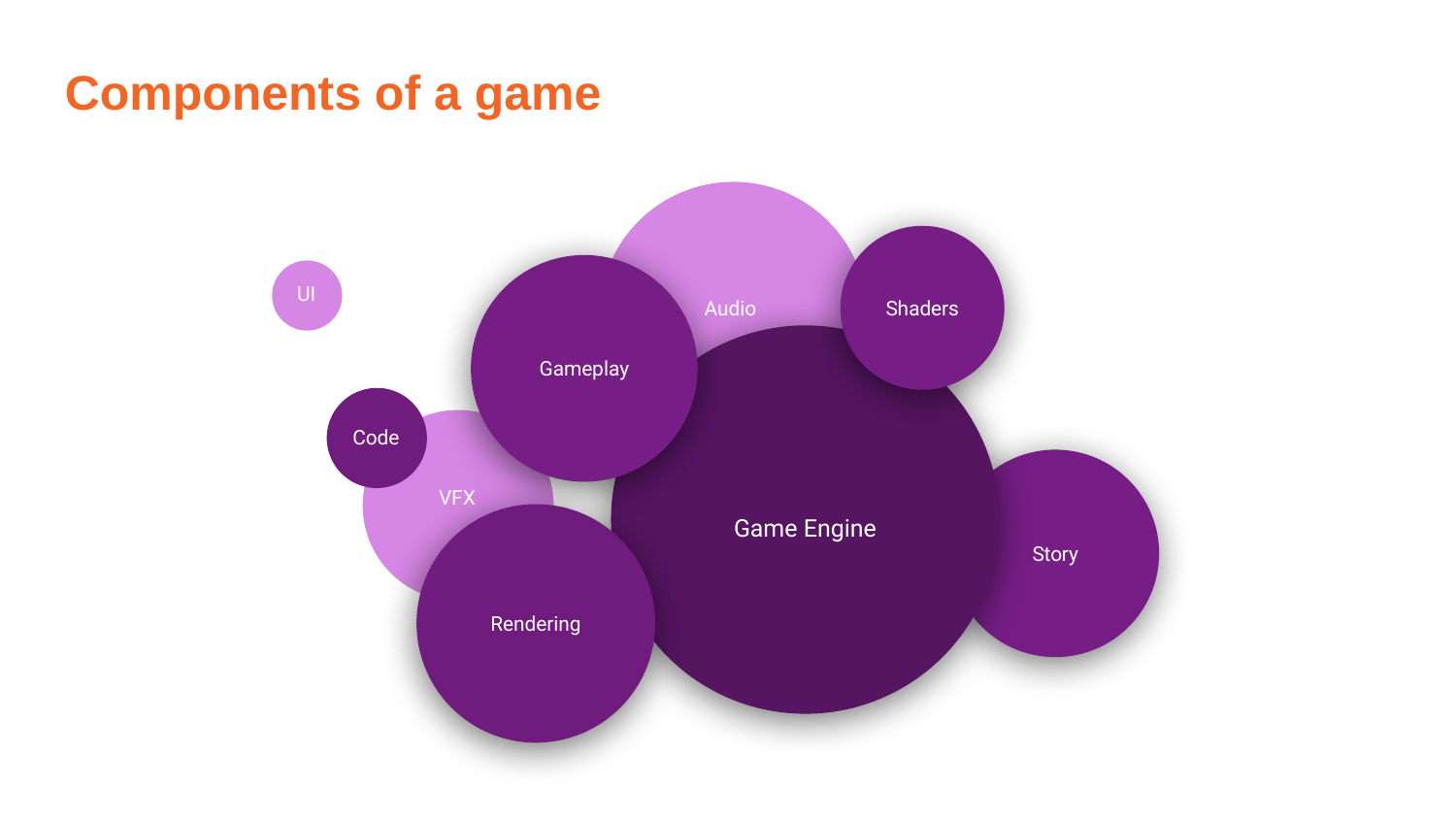

Components of a game

UI

Shaders
Audio

Gameplay

Game Engine
Code
VFX

Story

Rendering